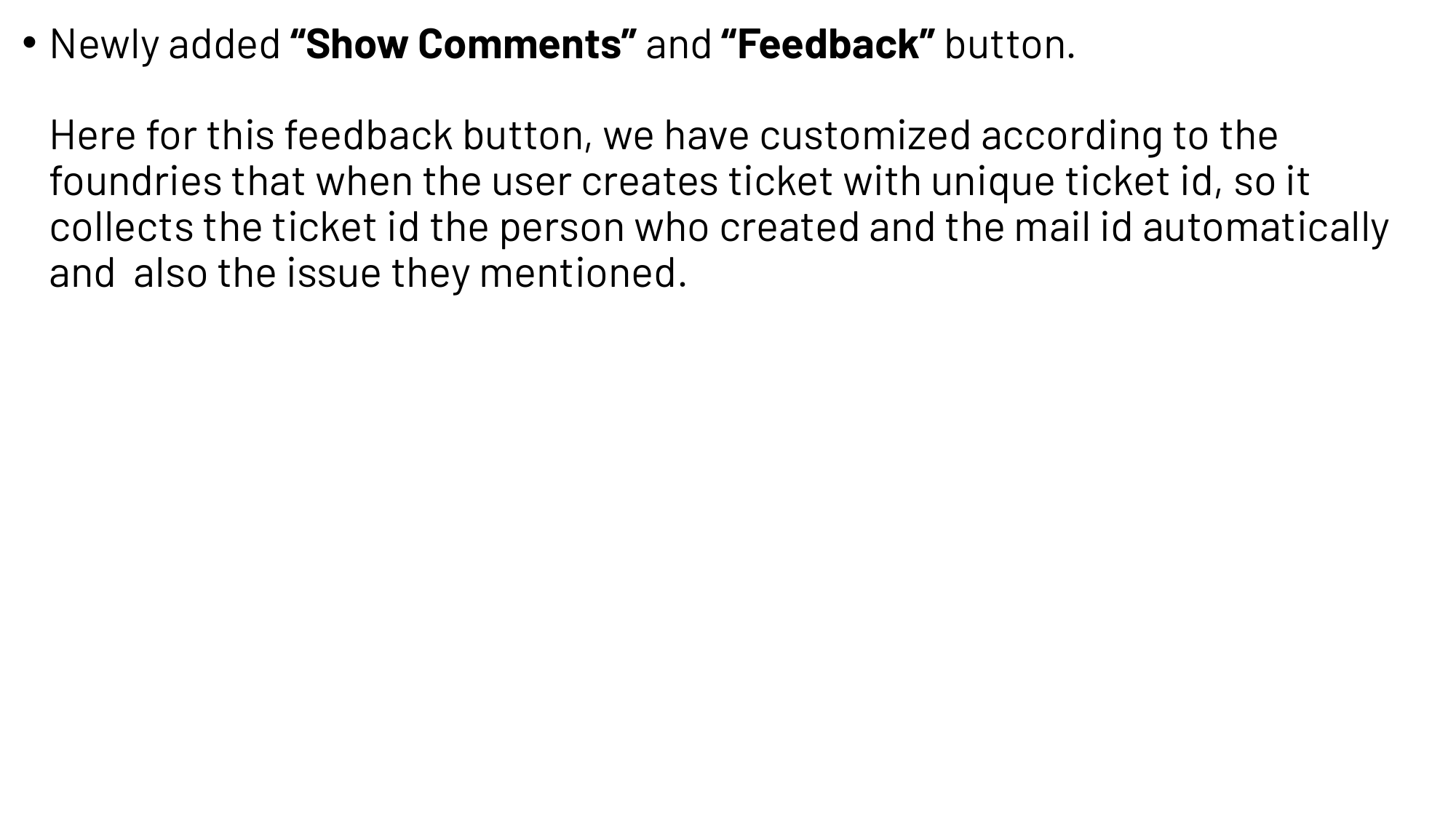

Newly added “Show Comments” and “Feedback” button.
Here for this feedback button, we have customized according to the foundries that when the user creates ticket with unique ticket id, so it collects the ticket id the person who created and the mail id automatically and  also the issue they mentioned.